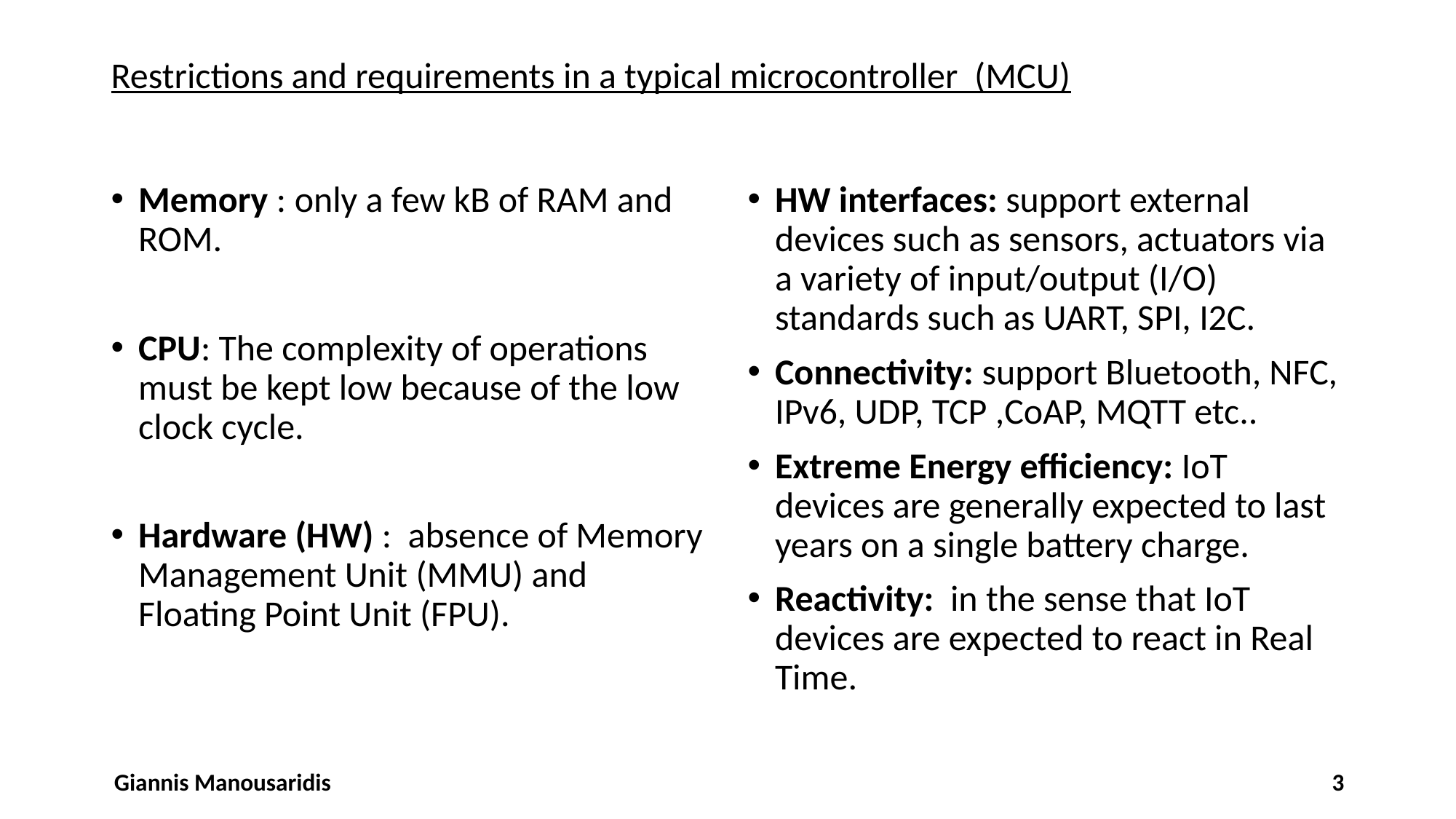

# Restrictions and requirements in a typical microcontroller  (MCU)
Memory : only a few kB of RAM and ROM.

CPU: The complexity of operations must be kept low because of the low clock cycle.

Hardware (HW) :  absence of Memory Management Unit (MMU) and Floating Point Unit (FPU).

HW interfaces: support external devices such as sensors, actuators via a variety of input/output (I/O) standards such as UART, SPI, I2C.
Connectivity: support Bluetooth, NFC, IPv6, UDP, TCP ,CoAP, MQTT etc..
Extreme Energy efficiency: IoT devices are generally expected to last years on a single battery charge.
Reactivity:  in the sense that IoT devices are expected to react in Real Time.

Giannis Manousaridis
3